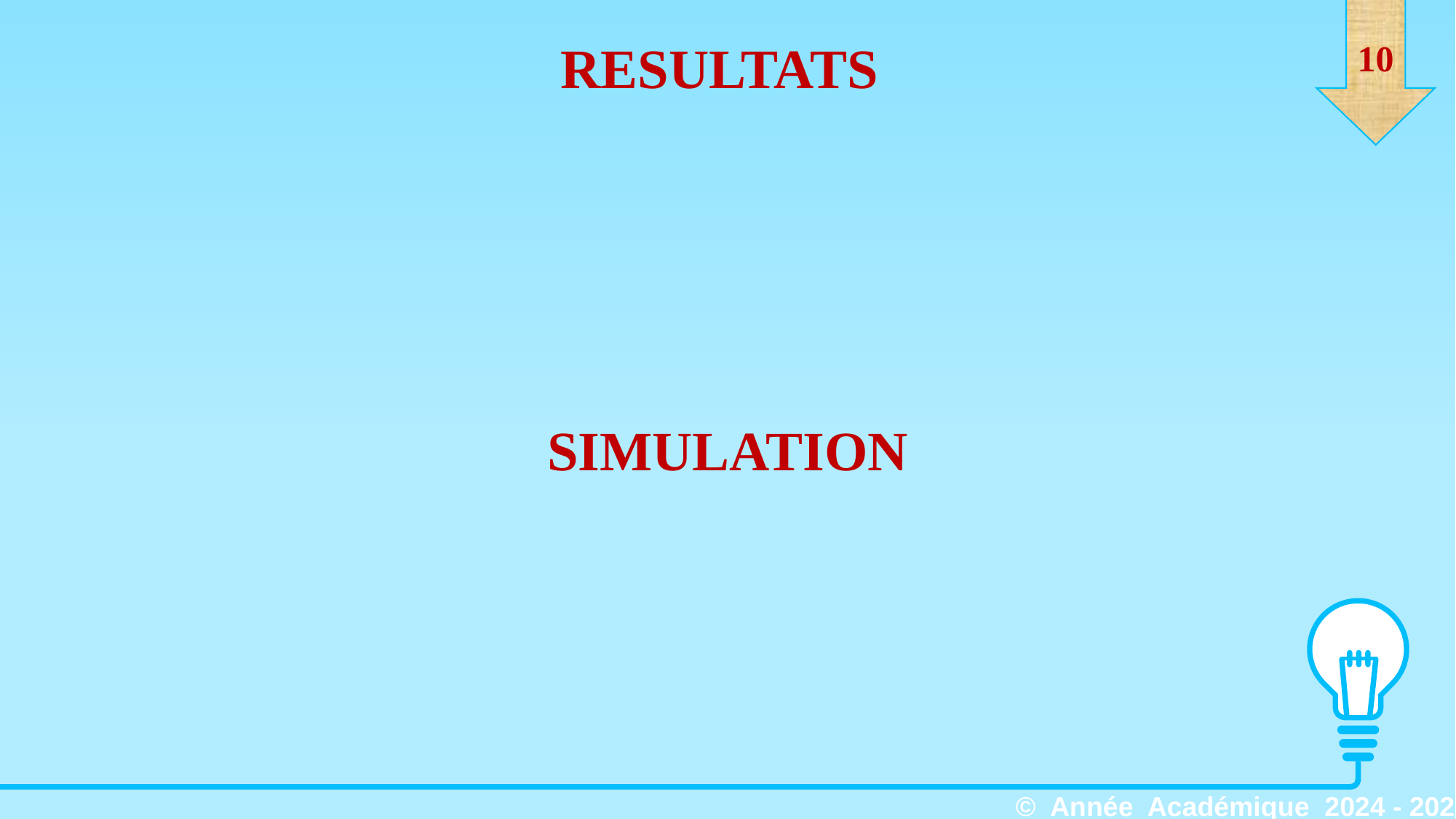

10
RESULTATS
SIMULATION
©  Année  Académique  2024 - 2025